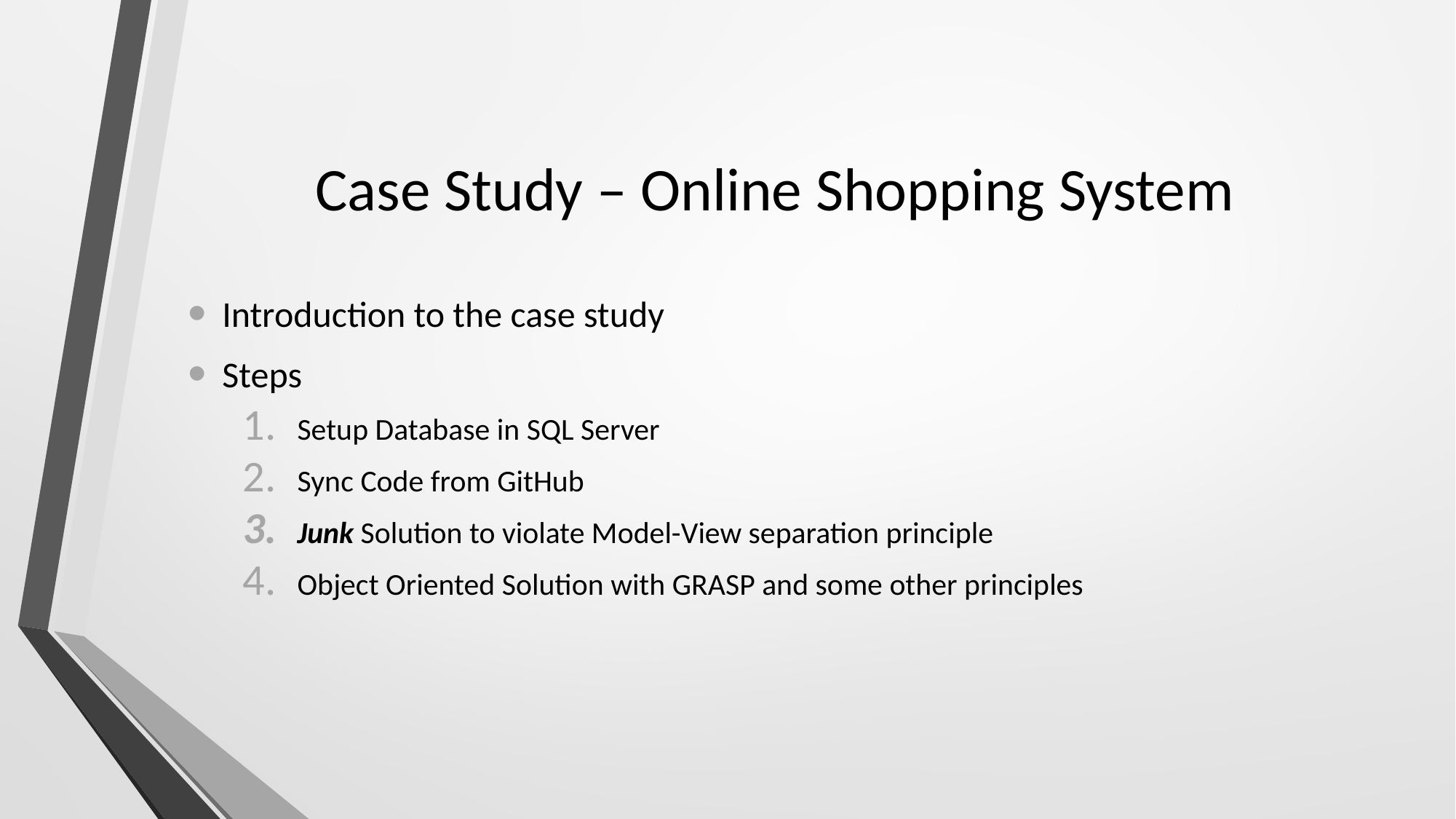

# Case Study – Online Shopping System
Introduction to the case study
Steps
Setup Database in SQL Server
Sync Code from GitHub
Junk Solution to violate Model-View separation principle
Object Oriented Solution with GRASP and some other principles